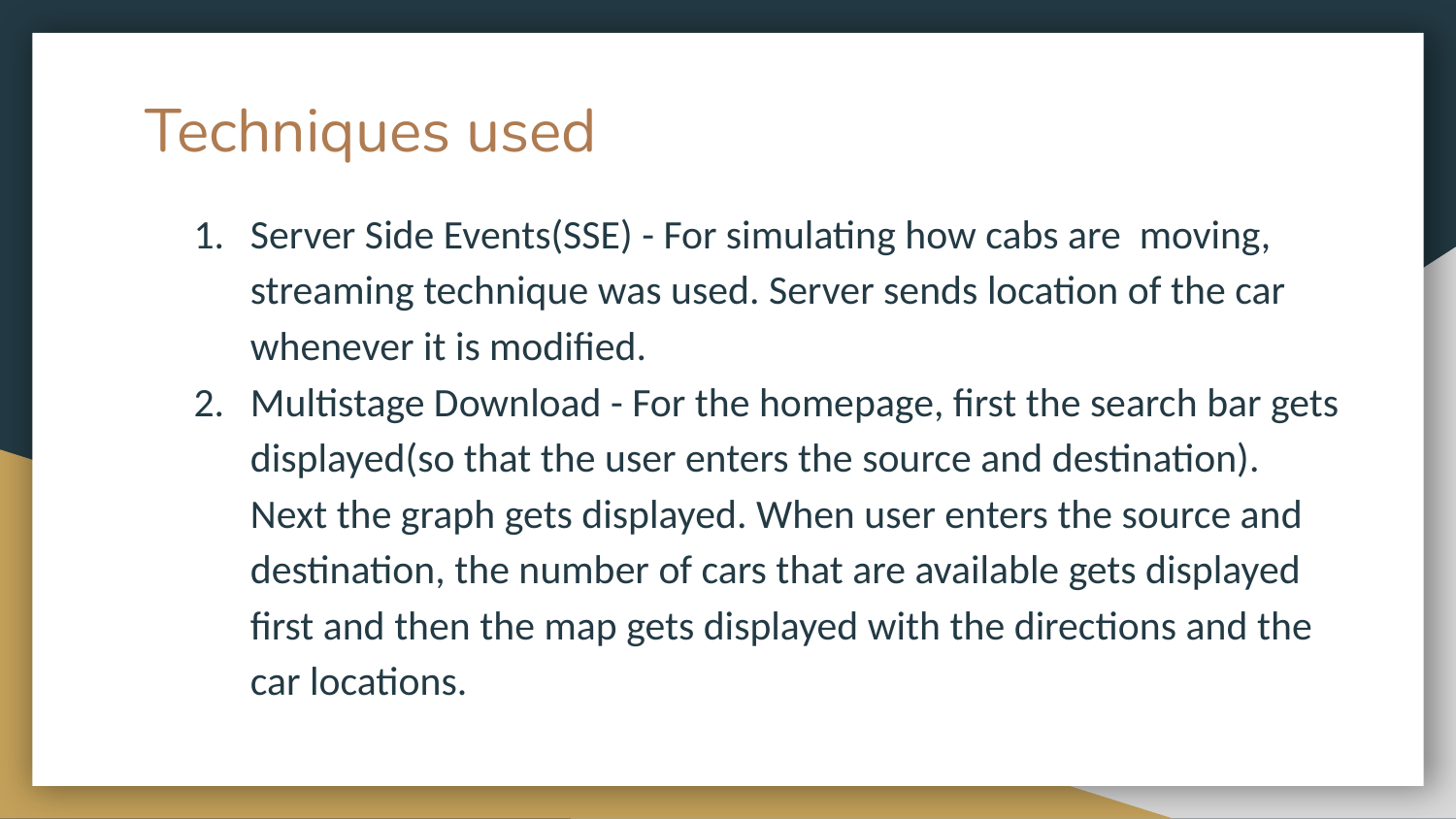

# Techniques used
Server Side Events(SSE) - For simulating how cabs are  moving, streaming technique was used. Server sends location of the car whenever it is modified.
Multistage Download - For the homepage, first the search bar gets displayed(so that the user enters the source and destination). Next the graph gets displayed. When user enters the source and destination, the number of cars that are available gets displayed first and then the map gets displayed with the directions and the car locations.